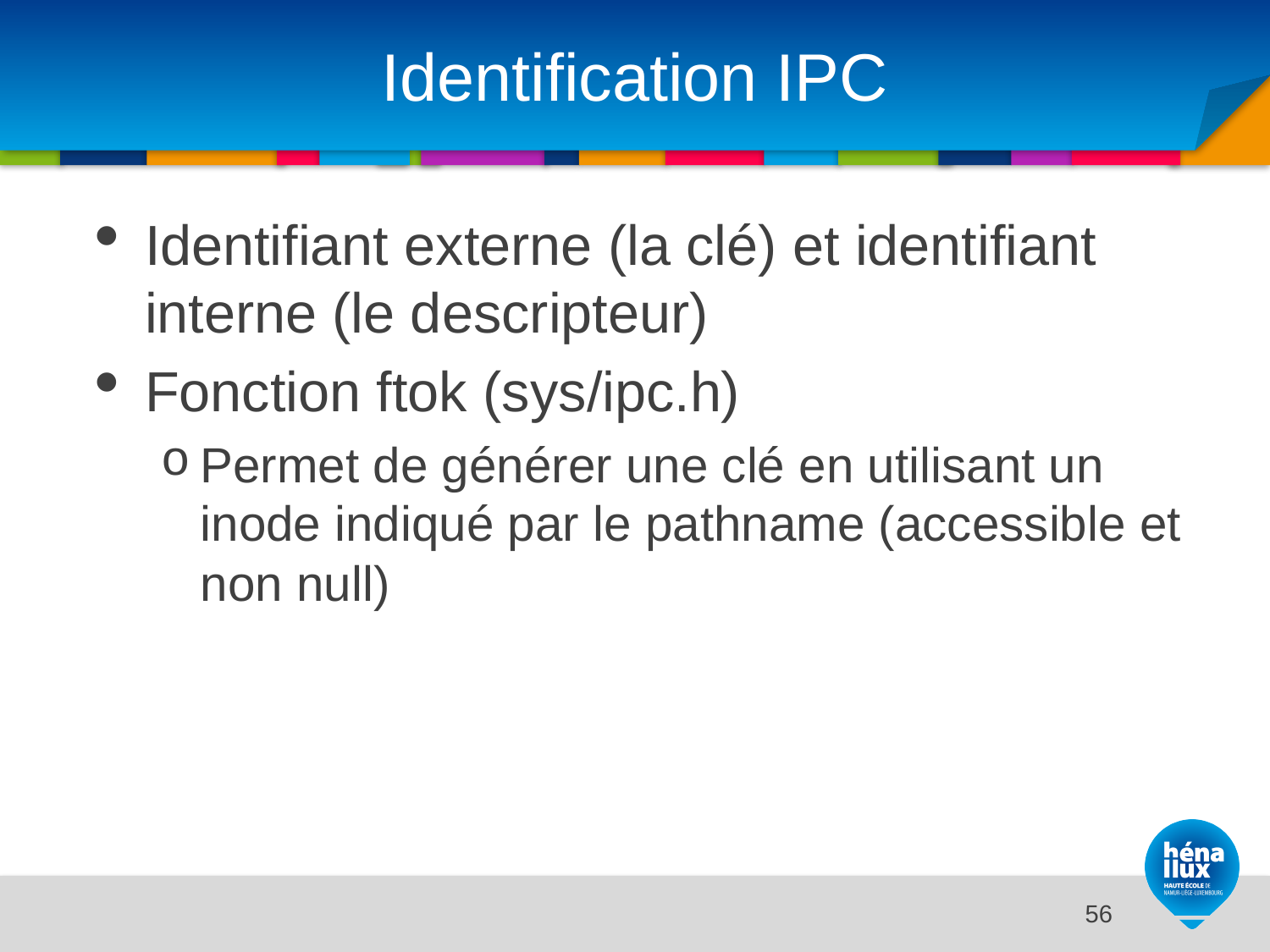

# Identification IPC

Identifiant externe (la clé) et identifiant interne (le descripteur)
Fonction ftok (sys/ipc.h)
Permet de générer une clé en utilisant un inode indiqué par le pathname (accessible et non null)

56